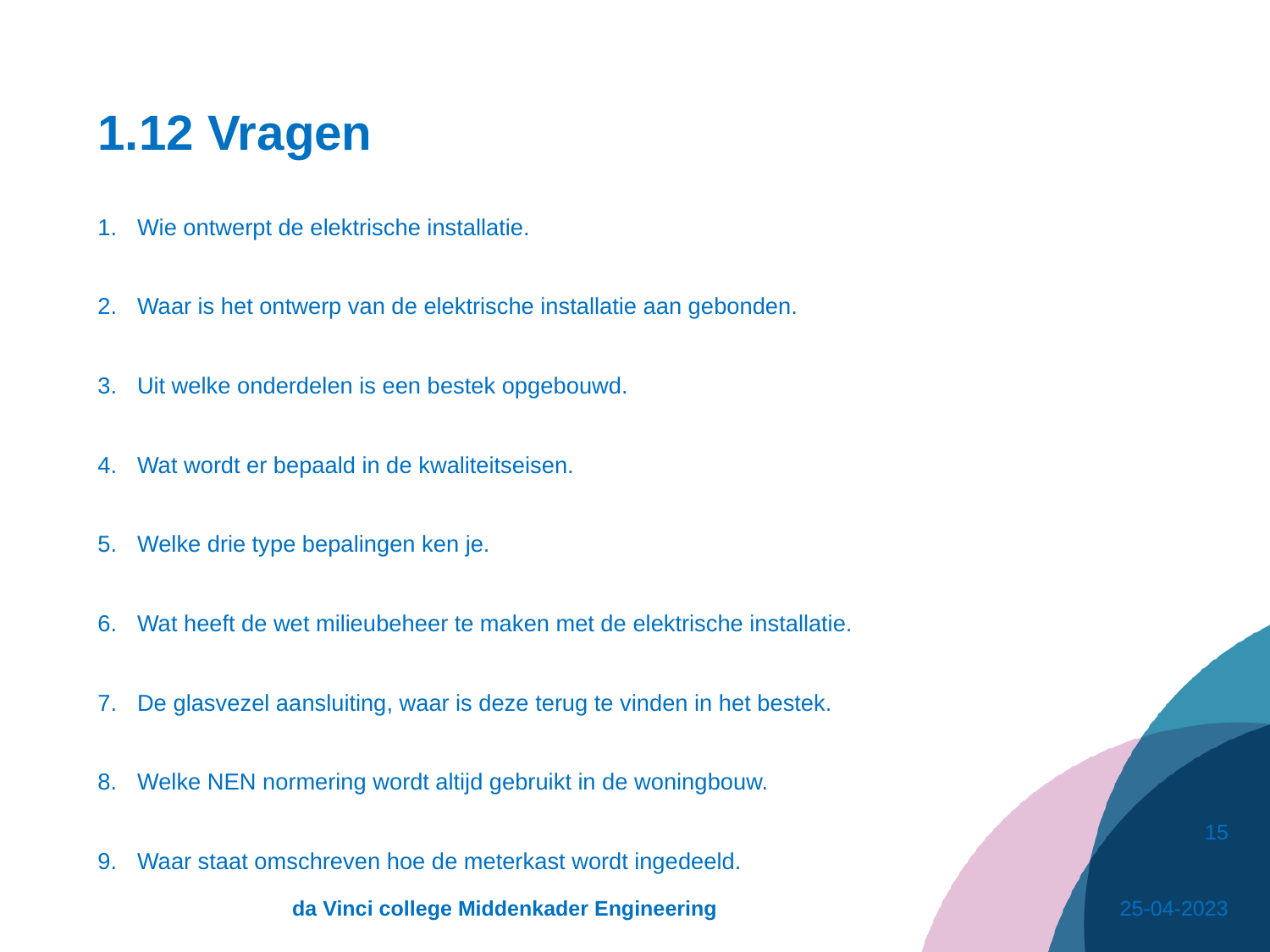

# 1.12 Vragen
Wie ontwerpt de elektrische installatie.

Waar is het ontwerp van de elektrische installatie aan gebonden.

Uit welke onderdelen is een bestek opgebouwd.

Wat wordt er bepaald in de kwaliteitseisen.

Welke drie type bepalingen ken je.

Wat heeft de wet milieubeheer te maken met de elektrische installatie.

De glasvezel aansluiting, waar is deze terug te vinden in het bestek.

Welke NEN normering wordt altijd gebruikt in de woningbouw.

Waar staat omschreven hoe de meterkast wordt ingedeeld.
15
da Vinci college Middenkader Engineering
25-04-2023